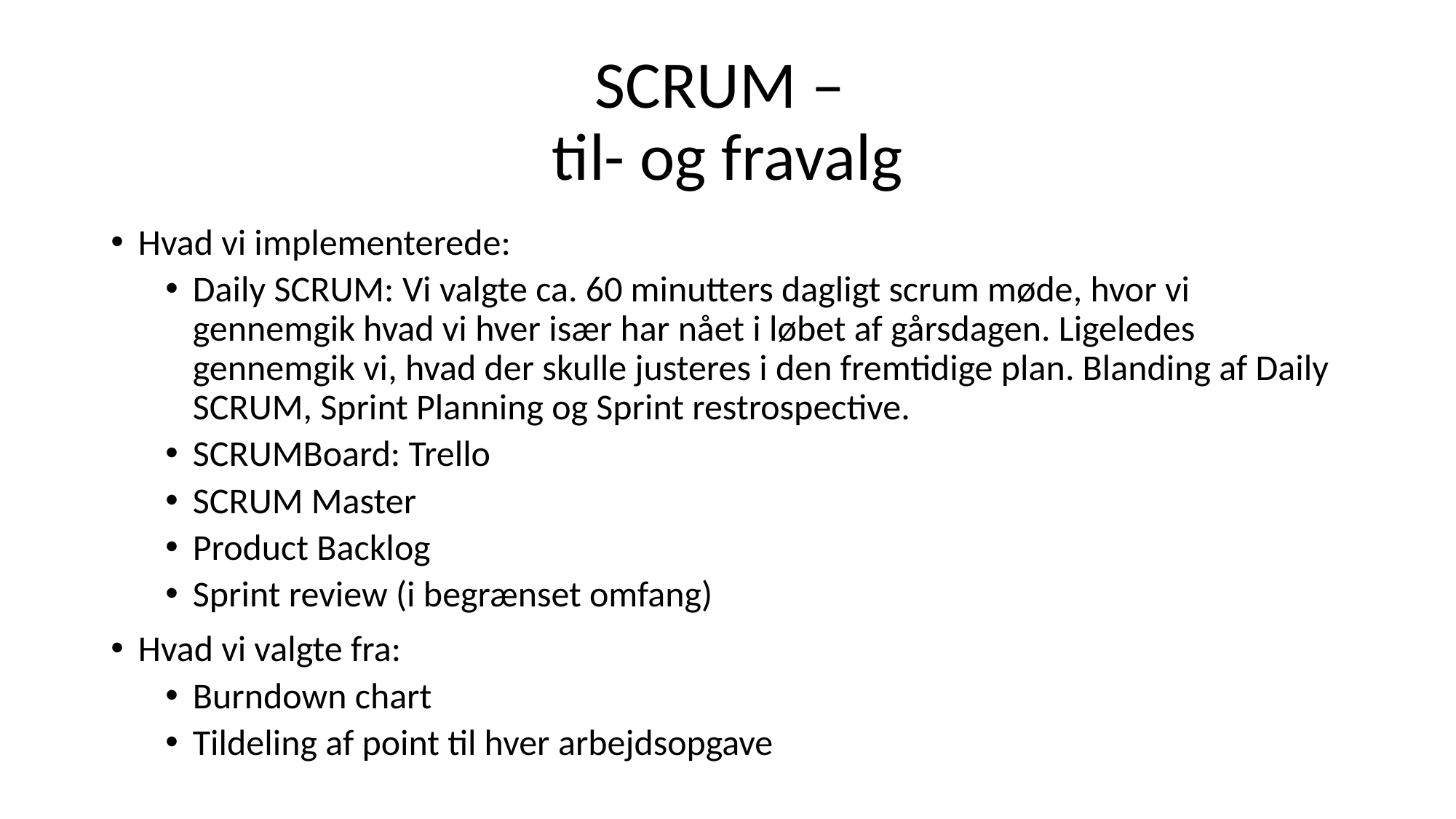

# SCRUM – til- og fravalg
Hvad vi implementerede:
Daily SCRUM: Vi valgte ca. 60 minutters dagligt scrum møde, hvor vi gennemgik hvad vi hver især har nået i løbet af gårsdagen. Ligeledes gennemgik vi, hvad der skulle justeres i den fremtidige plan. Blanding af Daily SCRUM, Sprint Planning og Sprint restrospective.
SCRUMBoard: Trello
SCRUM Master
Product Backlog
Sprint review (i begrænset omfang)
Hvad vi valgte fra:
Burndown chart
Tildeling af point til hver arbejdsopgave